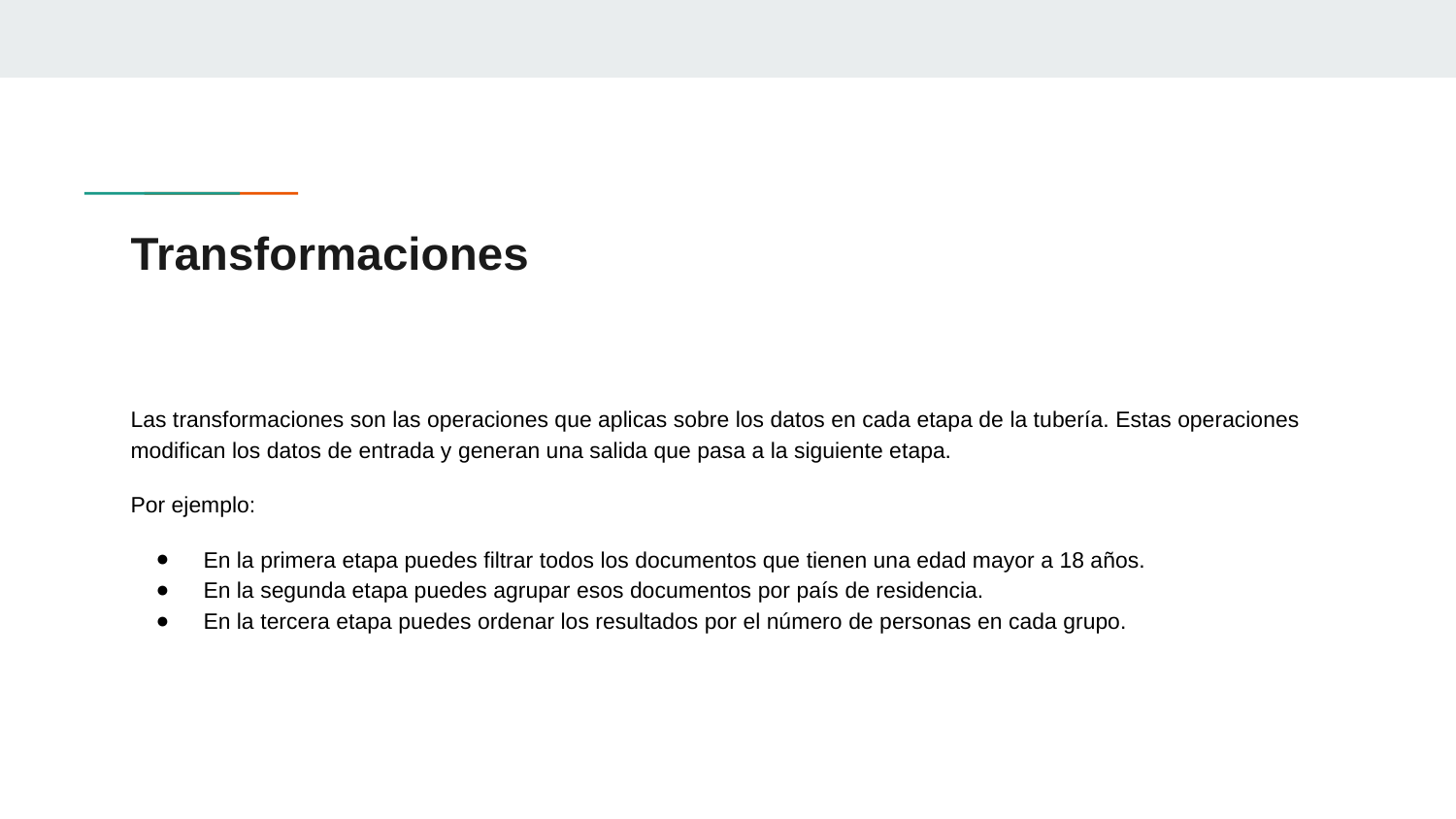

# Transformaciones

Las transformaciones son las operaciones que aplicas sobre los datos en cada etapa de la tubería. Estas operaciones modifican los datos de entrada y generan una salida que pasa a la siguiente etapa.
Por ejemplo:
En la primera etapa puedes filtrar todos los documentos que tienen una edad mayor a 18 años.
En la segunda etapa puedes agrupar esos documentos por país de residencia.
En la tercera etapa puedes ordenar los resultados por el número de personas en cada grupo.